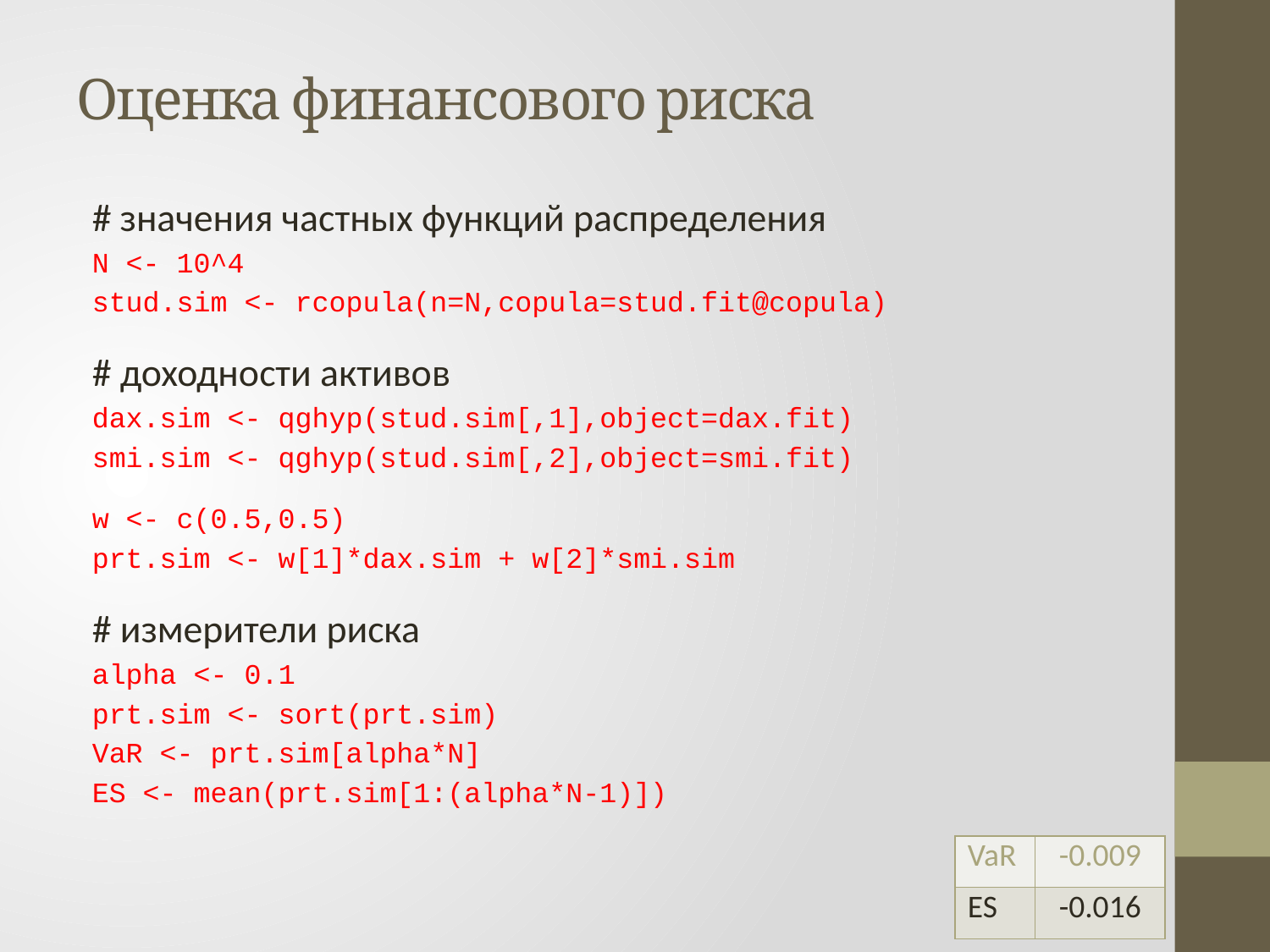

# Оценка финансового риска
# значения частных функций распределения
N <- 10^4
stud.sim <- rcopula(n=N,copula=stud.fit@copula)

# доходности активов
dax.sim <- qghyp(stud.sim[,1],object=dax.fit)
smi.sim <- qghyp(stud.sim[,2],object=smi.fit)

w <- c(0.5,0.5)
prt.sim <- w[1]*dax.sim + w[2]*smi.sim

# измерители риска
alpha <- 0.1
prt.sim <- sort(prt.sim)
VaR <- prt.sim[alpha*N]
ES <- mean(prt.sim[1:(alpha*N-1)])
| VaR | -0.009 |
| --- | --- |
| ES | -0.016 |